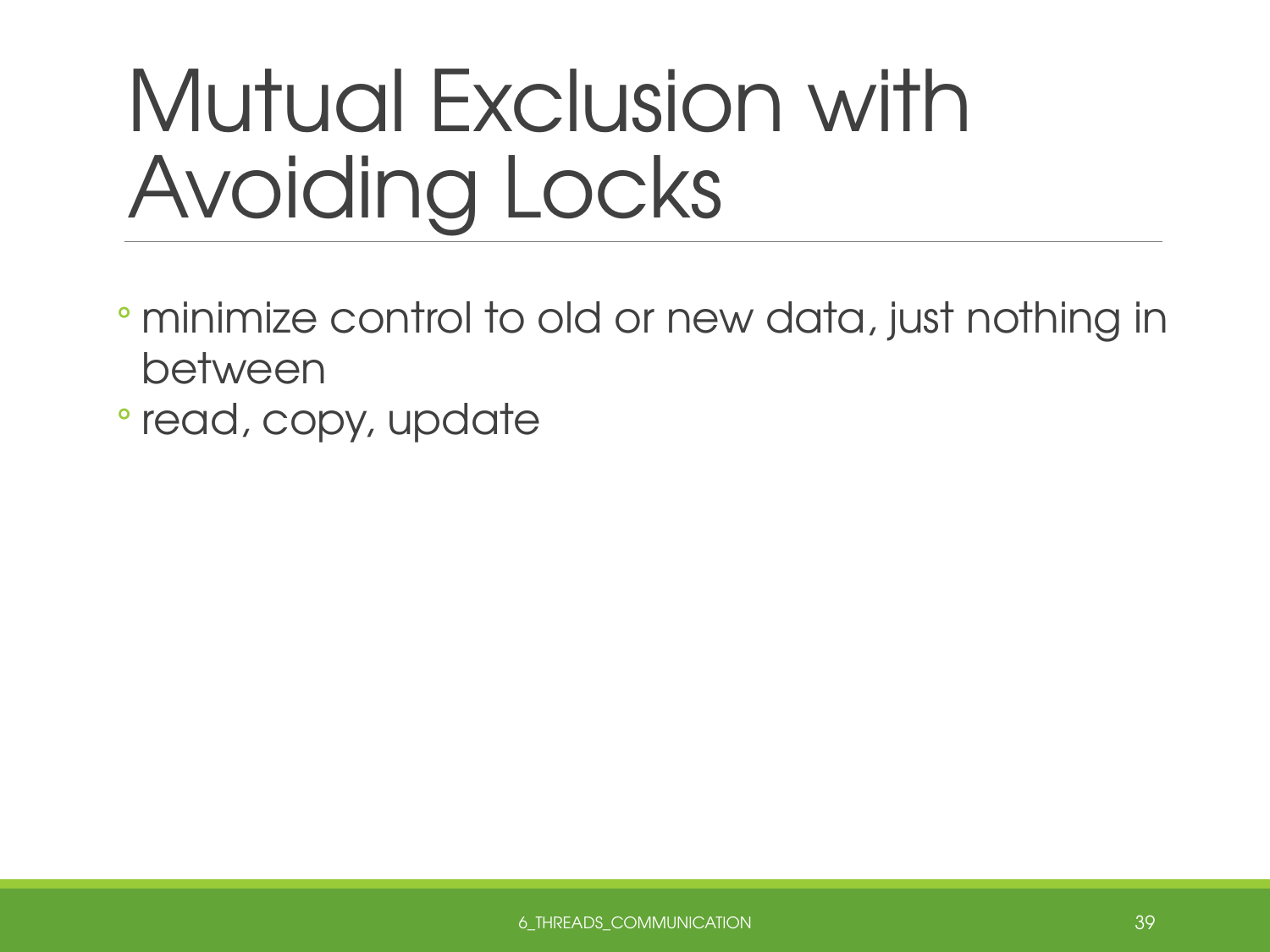

# Mutual Exclusion with Avoiding Locks

minimize control to old or new data, just nothing in between
read, copy, update

6_Threads_Communication
39